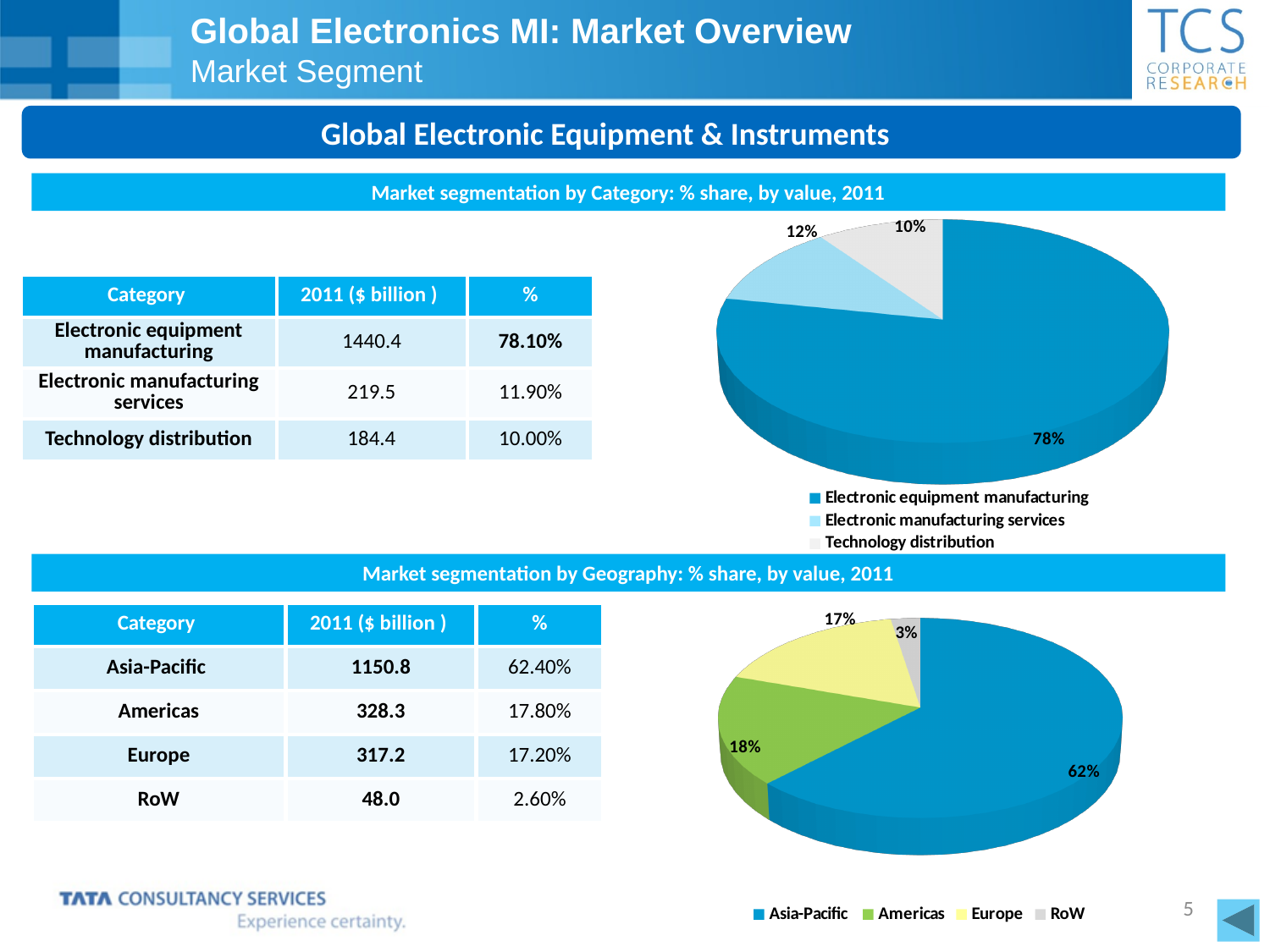

# Global Electronics MI: Market Overview Market Segment
 Global Electronic Equipment & Instruments
Market segmentation by Category: % share, by value, 2011

[unsupported chart]

| Category | 2011 ($ billion ) | % |
| --- | --- | --- |
| Electronic equipment manufacturing | 1440.4 | 78.10% |
| Electronic manufacturing services | 219.5 | 11.90% |
| Technology distribution | 184.4 | 10.00% |
Market segmentation by Geography: % share, by value, 2011

[unsupported chart]

| Category | 2011 ($ billion ) | % |
| --- | --- | --- |
| Asia-Pacific | 1150.8 | 62.40% |
| Americas | 328.3 | 17.80% |
| Europe | 317.2 | 17.20% |
| RoW | 48.0 | 2.60% |
5